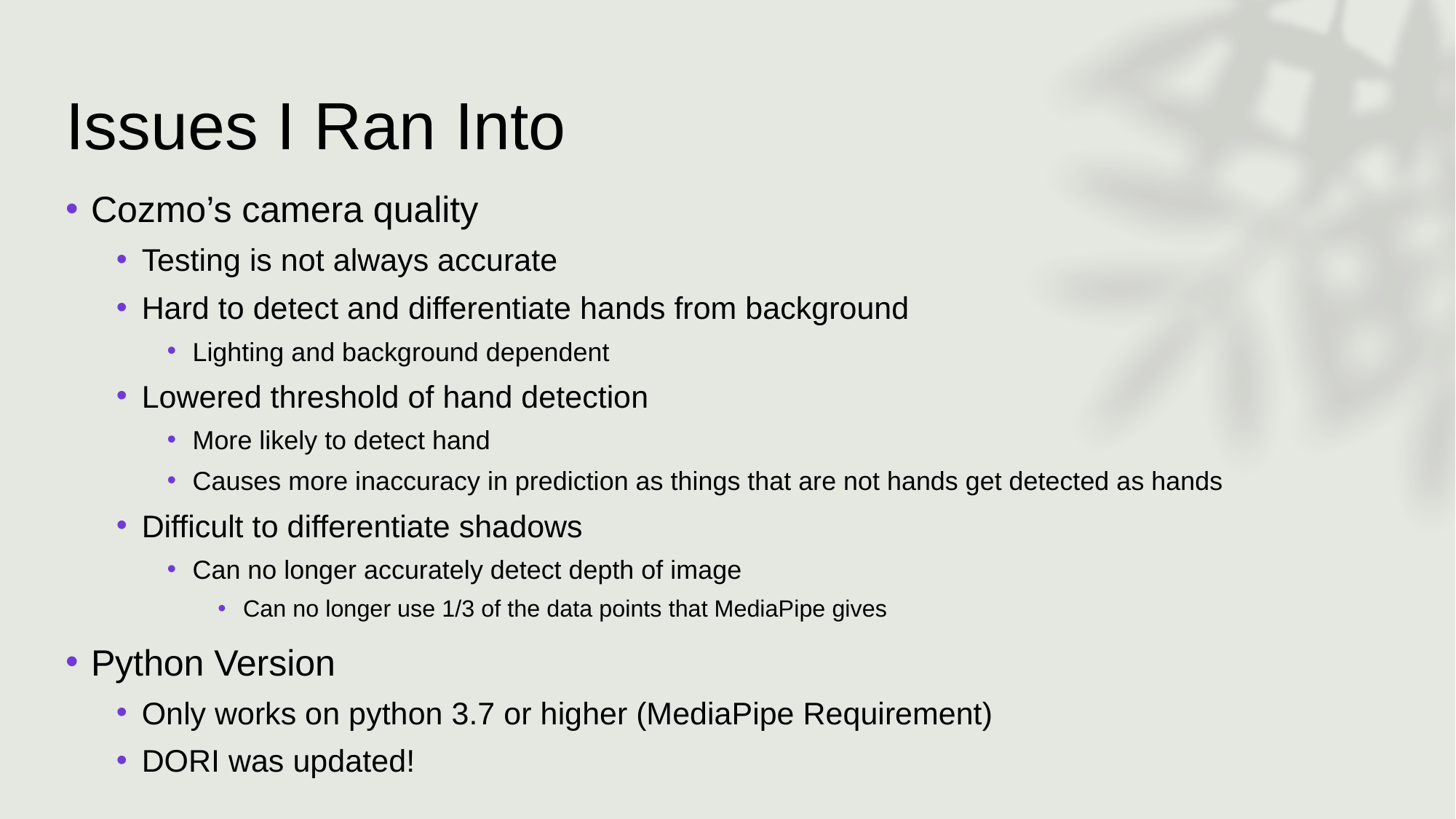

# Issues I Ran Into
Cozmo’s camera quality
Testing is not always accurate
Hard to detect and differentiate hands from background
Lighting and background dependent
Lowered threshold of hand detection
More likely to detect hand
Causes more inaccuracy in prediction as things that are not hands get detected as hands
Difficult to differentiate shadows
Can no longer accurately detect depth of image
Can no longer use 1/3 of the data points that MediaPipe gives
Python Version
Only works on python 3.7 or higher (MediaPipe Requirement)
DORI was updated!